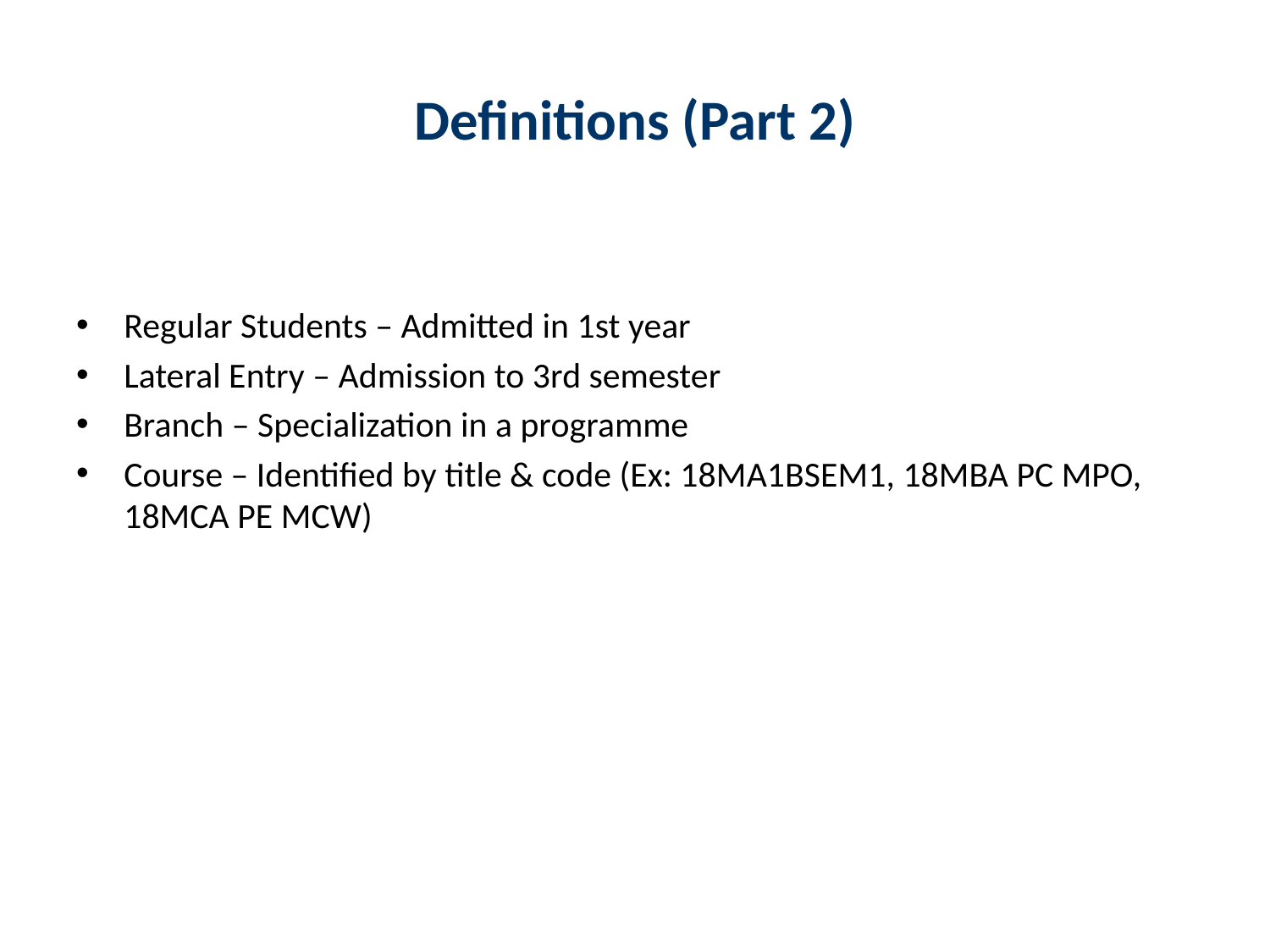

# Definitions (Part 2)

Regular Students – Admitted in 1st year
Lateral Entry – Admission to 3rd semester
Branch – Specialization in a programme
Course – Identified by title & code (Ex: 18MA1BSEM1, 18MBA PC MPO, 18MCA PE MCW)